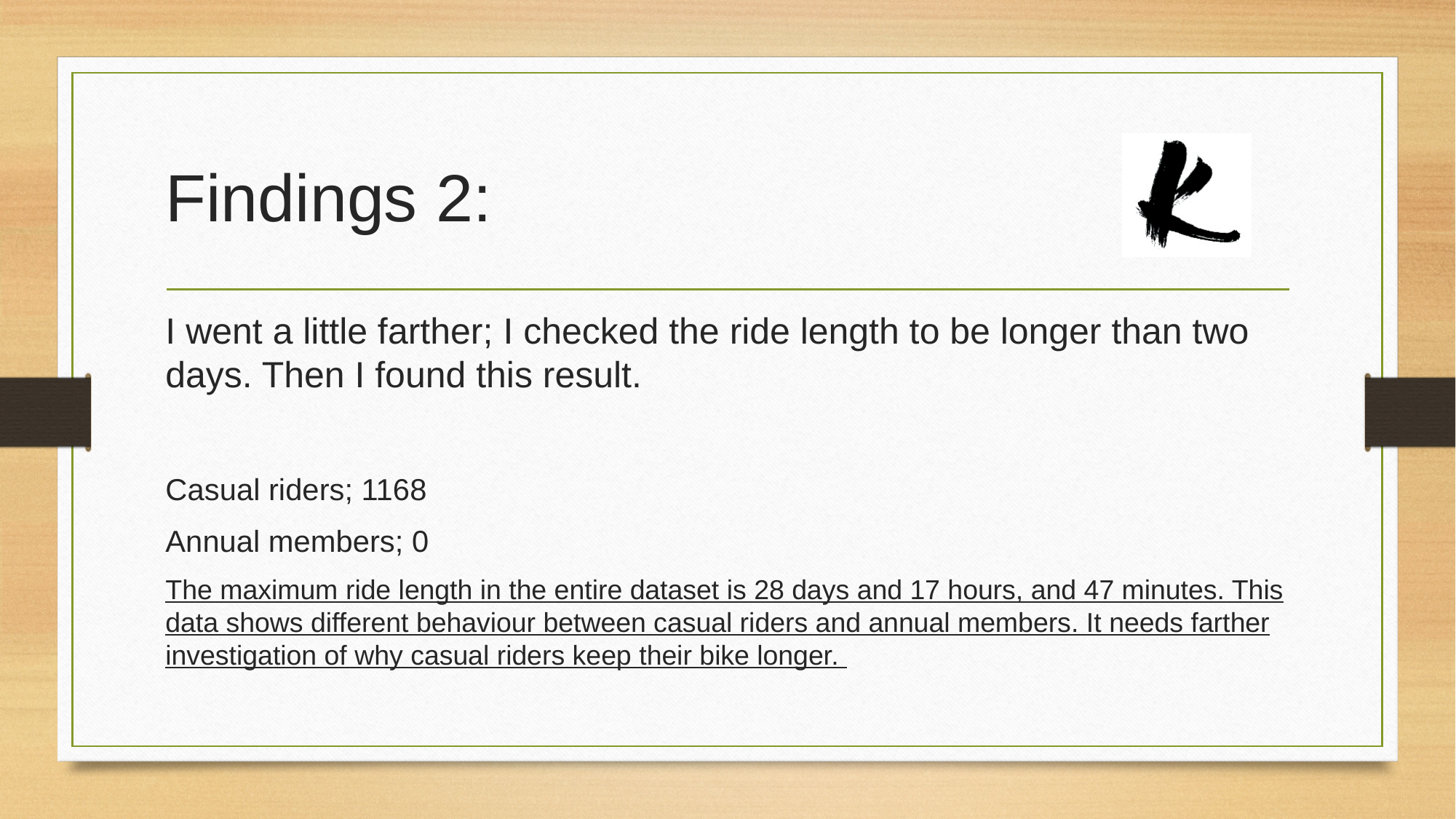

# Findings 2:
I went a little farther; I checked the ride length to be longer than two days. Then I found this result.

Casual riders; 1168
Annual members; 0
The maximum ride length in the entire dataset is 28 days and 17 hours, and 47 minutes. This data shows different behaviour between casual riders and annual members. It needs farther investigation of why casual riders keep their bike longer.